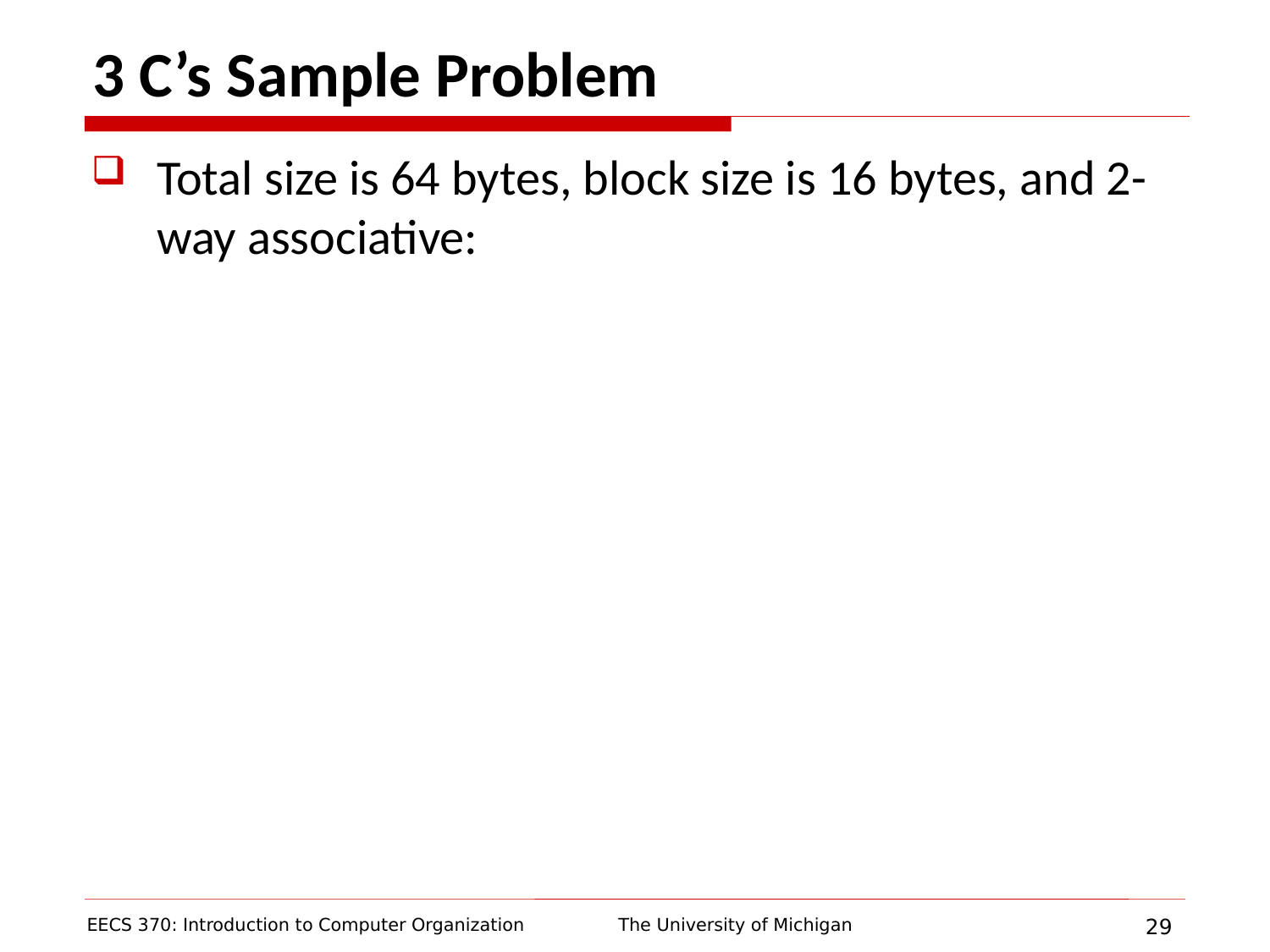

# 3 C’s Sample Problem
Total size is 64 bytes, block size is 16 bytes, and 2-way associative:
EECS 370: Introduction to Computer Organization

29